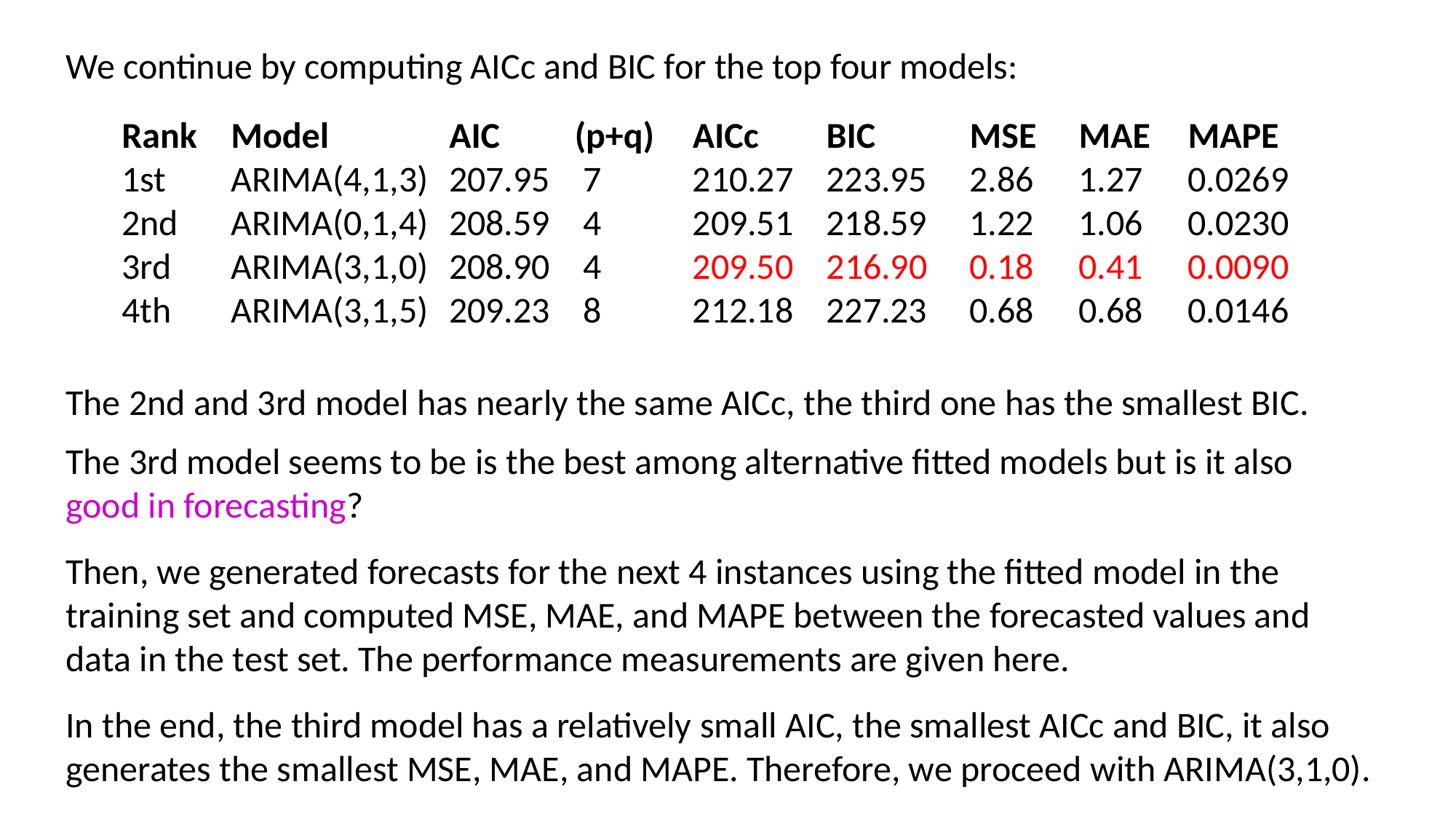

We continue by computing AICc and BIC for the top four models:
Rank	Model 		AIC	  (p+q)
1st	ARIMA(4,1,3)	207.95	   7
2nd	ARIMA(0,1,4)	208.59	   4
3rd	ARIMA(3,1,0)	208.90	   4
4th	ARIMA(3,1,5)	209.23	   8
AICc	   BIC
210.27	   223.95
209.51	   218.59
209.50	   216.90
212.18	   227.23
MSE	MAE	MAPE
2.86	1.27	0.0269
1.22	1.06	0.0230
0.18	0.41	0.0090
0.68	0.68	0.0146
The 2nd and 3rd model has nearly the same AICc, the third one has the smallest BIC.
The 3rd model seems to be is the best among alternative fitted models but is it also good in forecasting?
Then, we generated forecasts for the next 4 instances using the fitted model in the training set and computed MSE, MAE, and MAPE between the forecasted values and data in the test set. The performance measurements are given here.
In the end, the third model has a relatively small AIC, the smallest AICc and BIC, it also generates the smallest MSE, MAE, and MAPE. Therefore, we proceed with ARIMA(3,1,0).